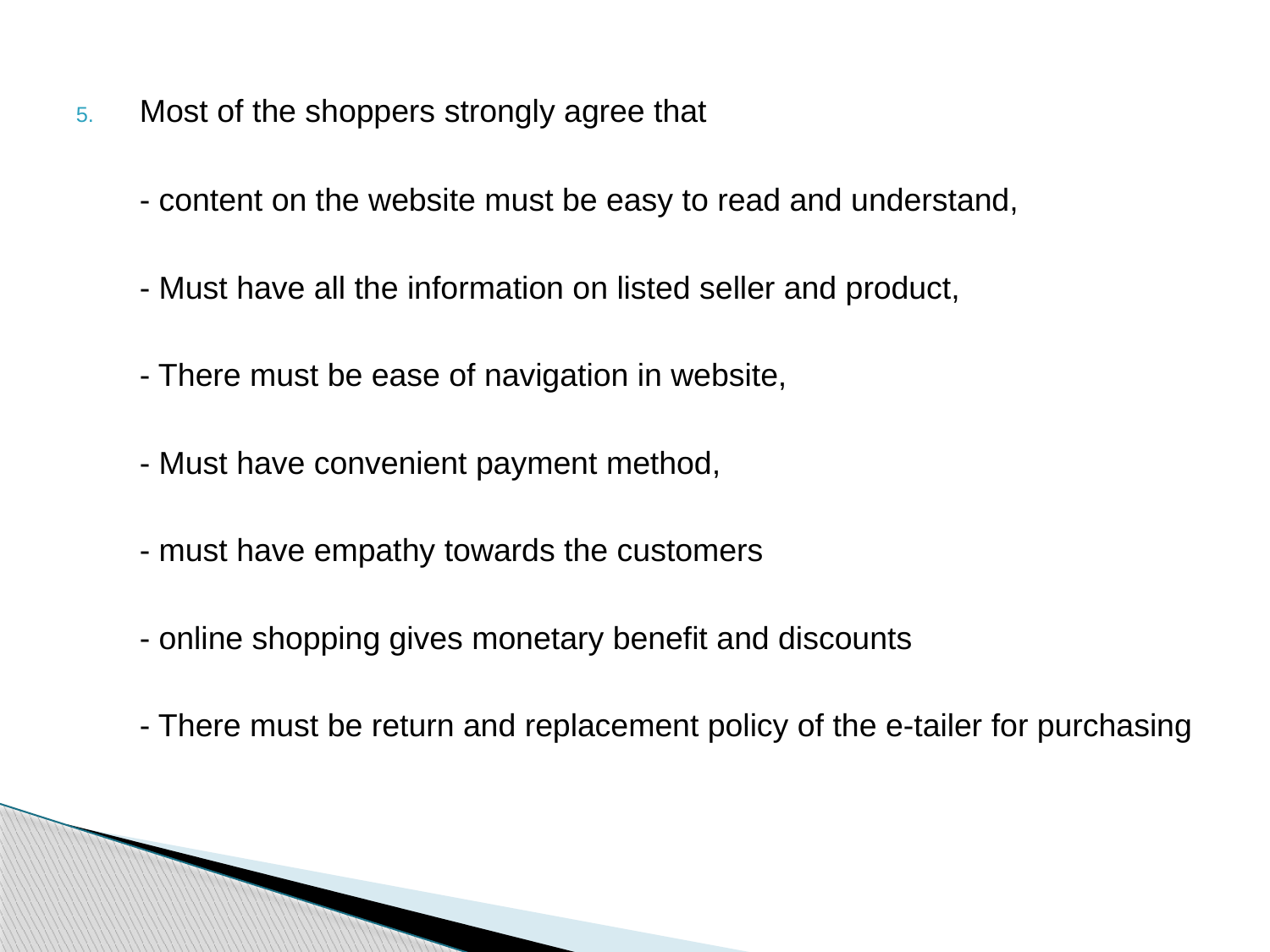

Most of the shoppers strongly agree that

- content on the website must be easy to read and understand,

- Must have all the information on listed seller and product,

- There must be ease of navigation in website,

- Must have convenient payment method,

- must have empathy towards the customers

- online shopping gives monetary benefit and discounts

- There must be return and replacement policy of the e-tailer for purchasing